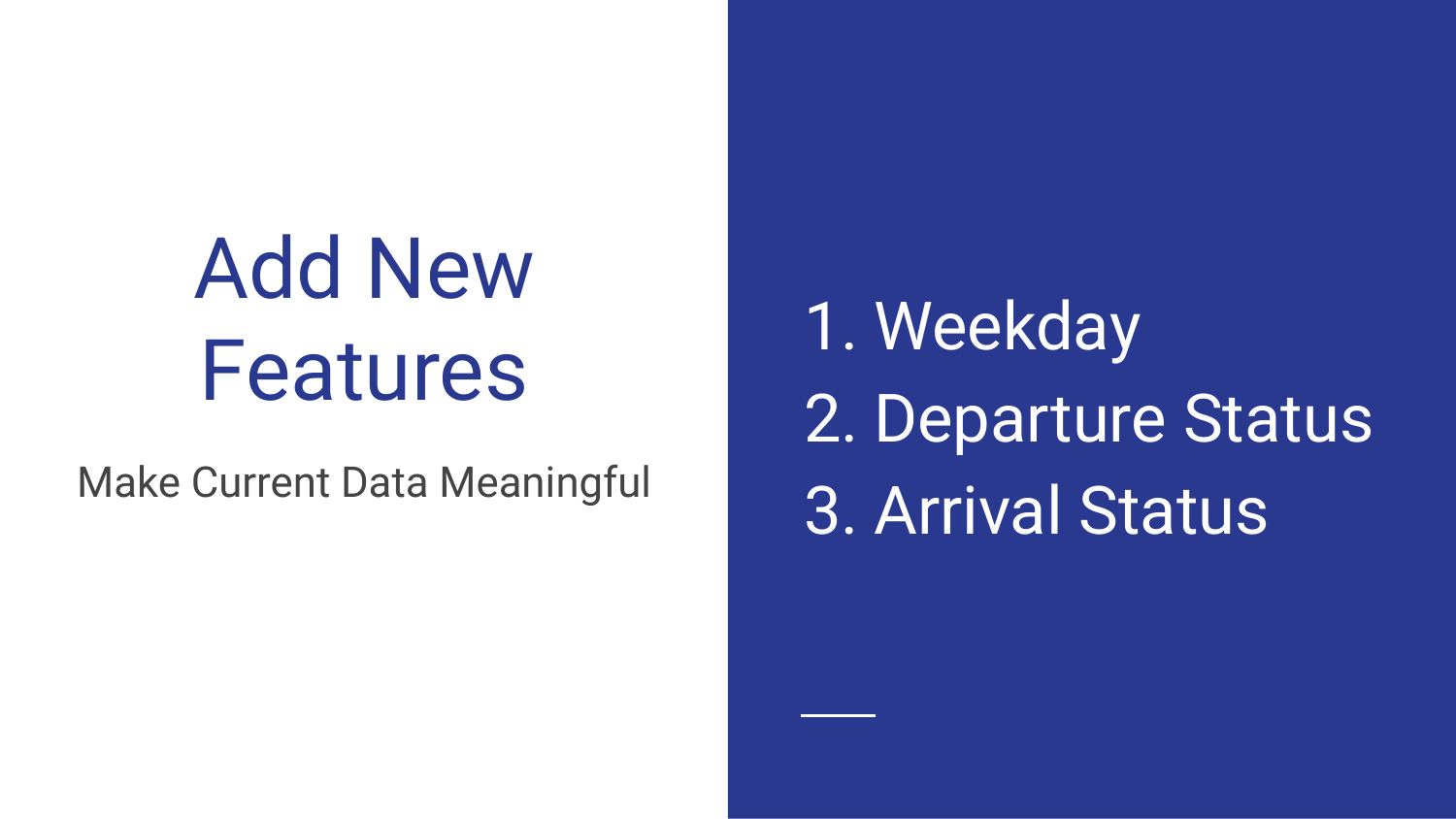

Weekday
Departure Status
Arrival Status
# Add New Features
Make Current Data Meaningful